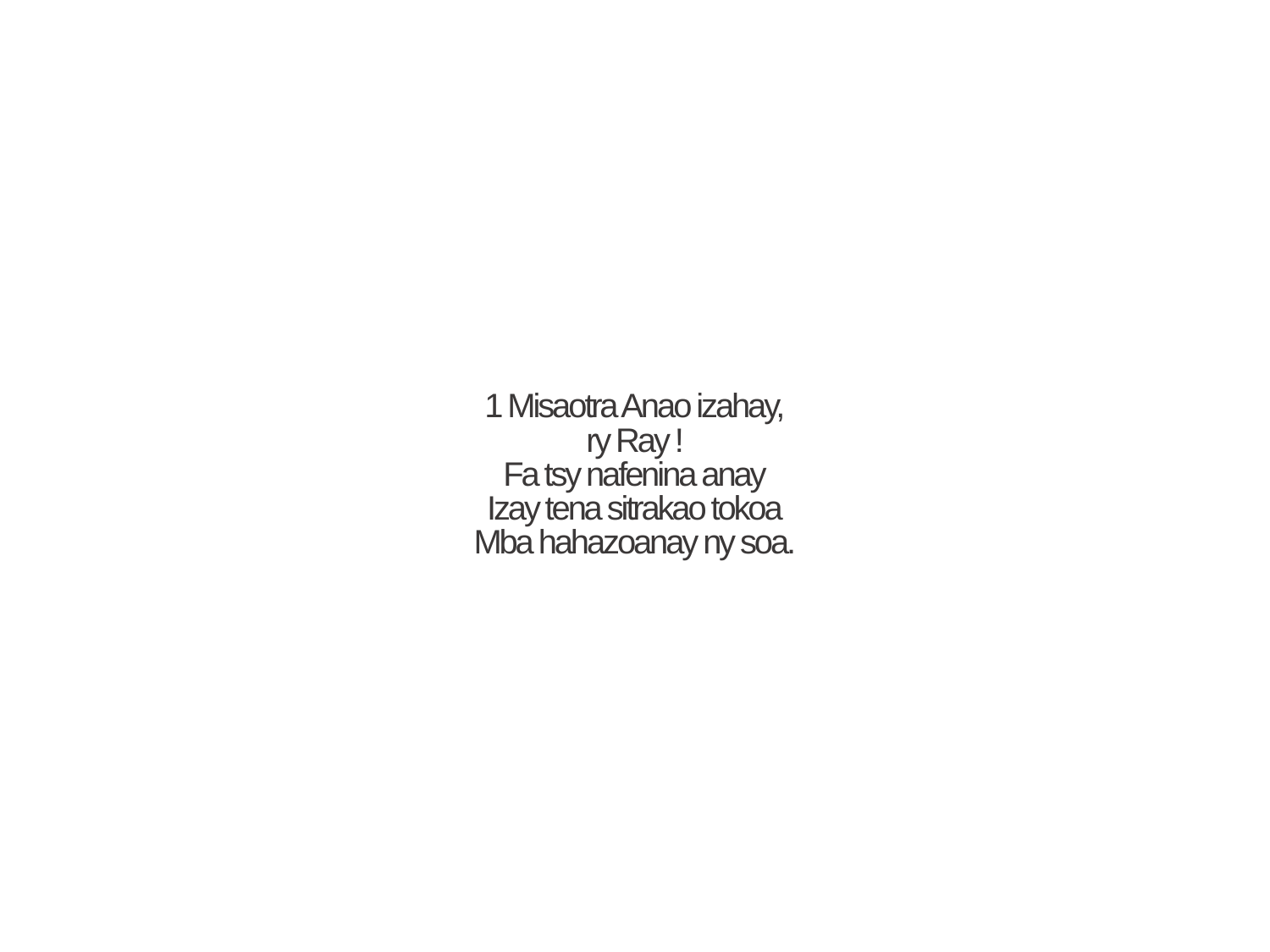

1 Misaotra Anao izahay,
ry Ray !
Fa tsy nafenina anay
Izay tena sitrakao tokoa
Mba hahazoanay ny soa.